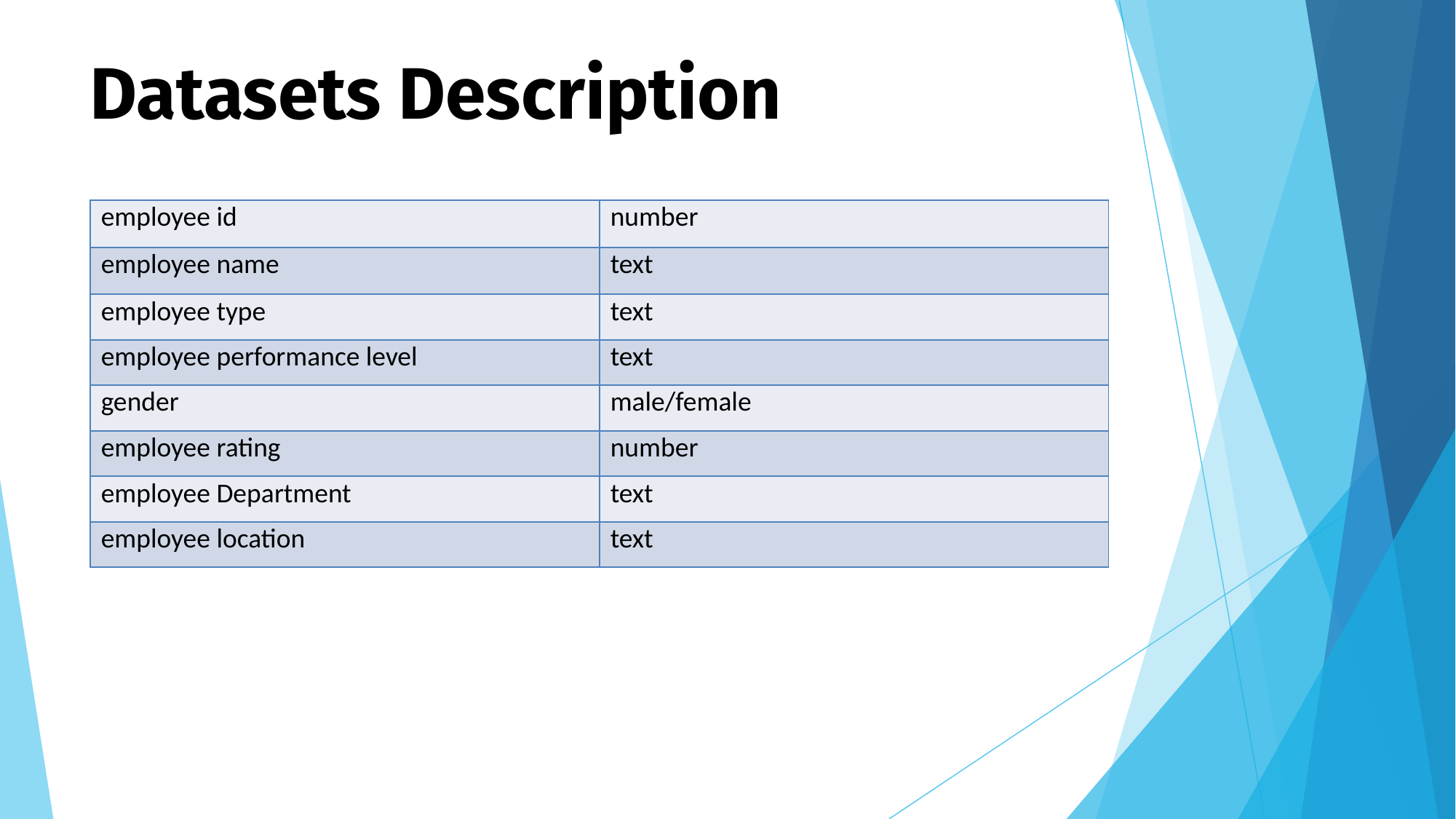

# Datasets Description
| employee id | number |
| --- | --- |
| employee name | text |
| employee type | text |
| employee performance level | text |
| gender | male/female |
| employee rating | number |
| employee Department | text |
| employee location | text |